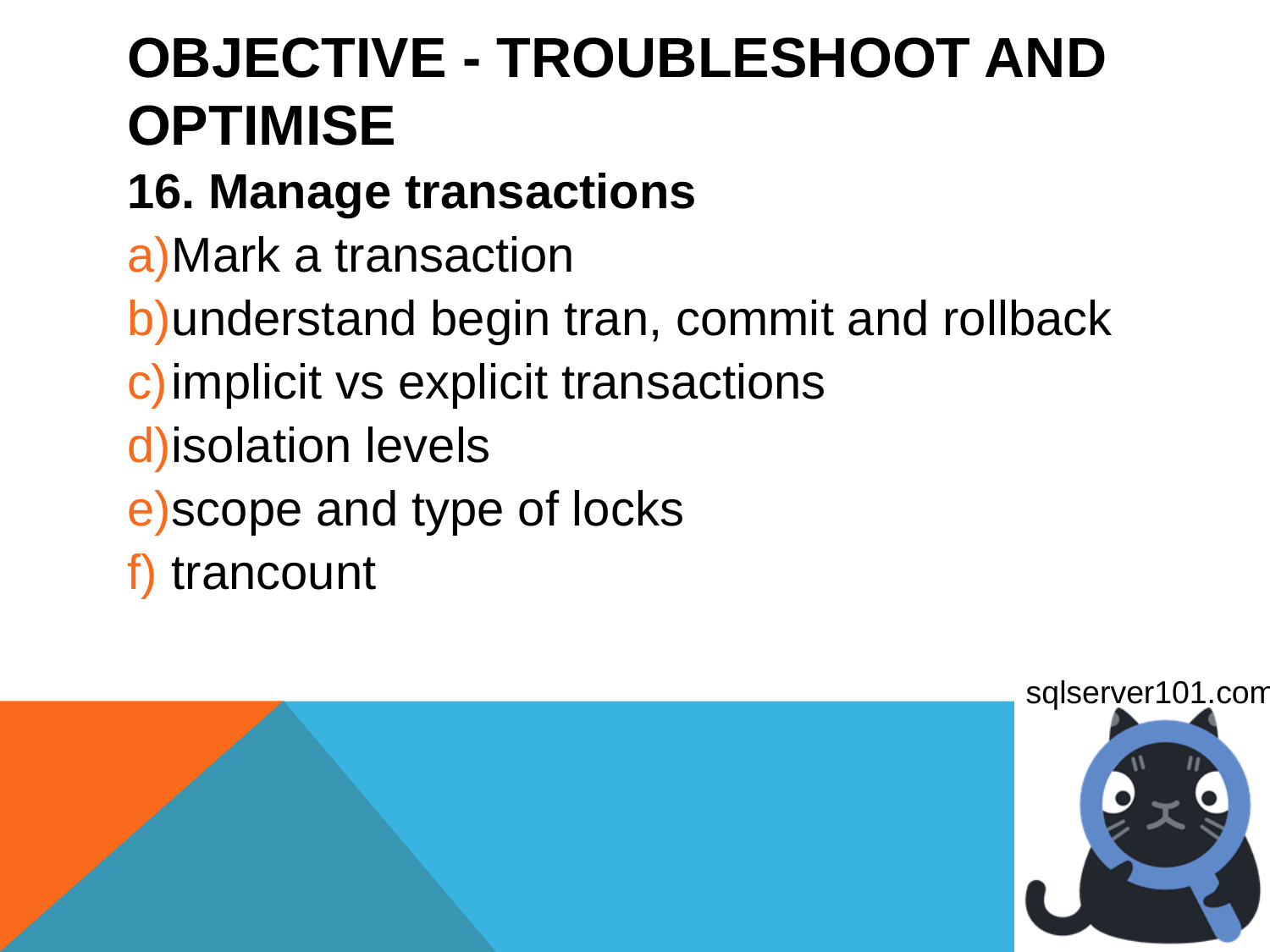

# OBJECTIVE - Troubleshoot and optimise
16. Manage transactions
Mark a transaction
understand begin tran, commit and rollback
implicit vs explicit transactions
isolation levels
scope and type of locks
trancount